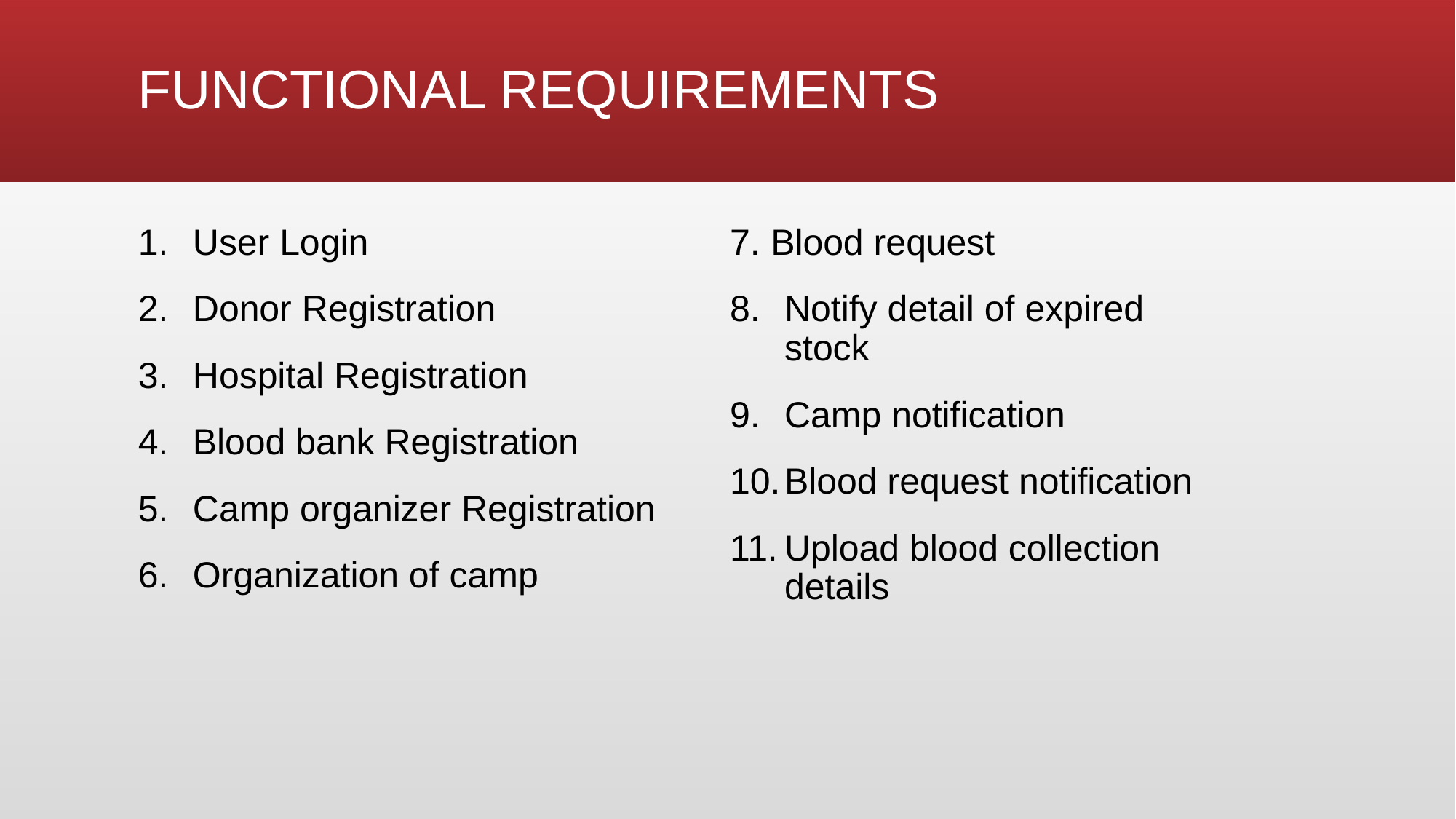

# FUNCTIONAL REQUIREMENTS
User Login
Donor Registration
Hospital Registration
Blood bank Registration
Camp organizer Registration
Organization of camp
Blood request
Notify detail of expired stock
Camp notification
Blood request notification
Upload blood collection details